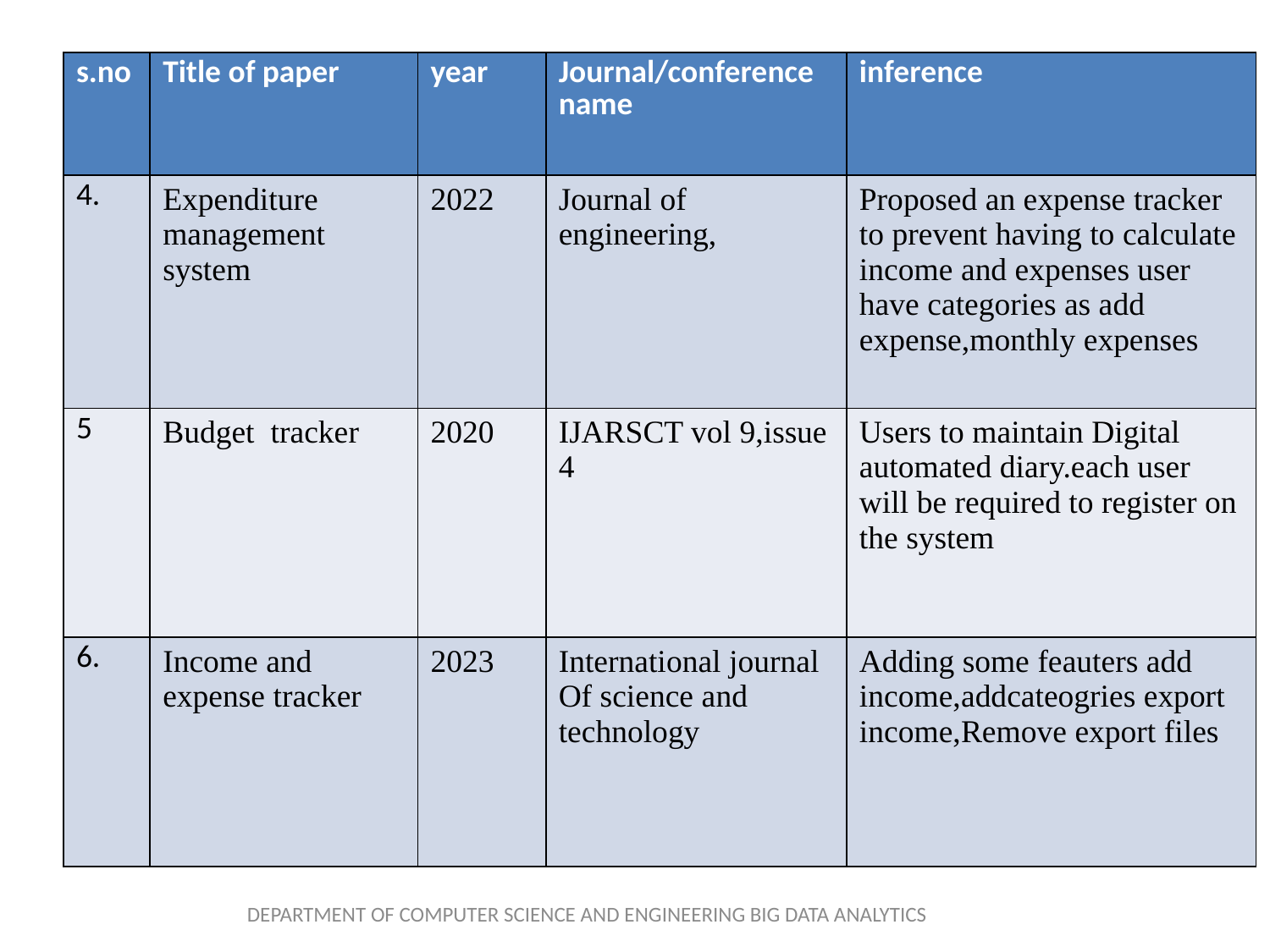

| s.no | Title of paper | year | Journal/conference name | inference |
| --- | --- | --- | --- | --- |
| 4. | Expenditure management system | 2022 | Journal of engineering, | Proposed an expense tracker to prevent having to calculate income and expenses user have categories as add expense,monthly expenses |
| 5 | Budget tracker | 2020 | IJARSCT vol 9,issue 4 | Users to maintain Digital automated diary.each user will be required to register on the system |
| 6. | Income and expense tracker | 2023 | International journal Of science and technology | Adding some feauters add income,addcateogries export income,Remove export files |
SNO
Title of the Paper
Year
Journal/Conference Name

DEPARTMENT OF COMPUTER SCIENCE AND ENGINEERING BIG DATA ANALYTICS